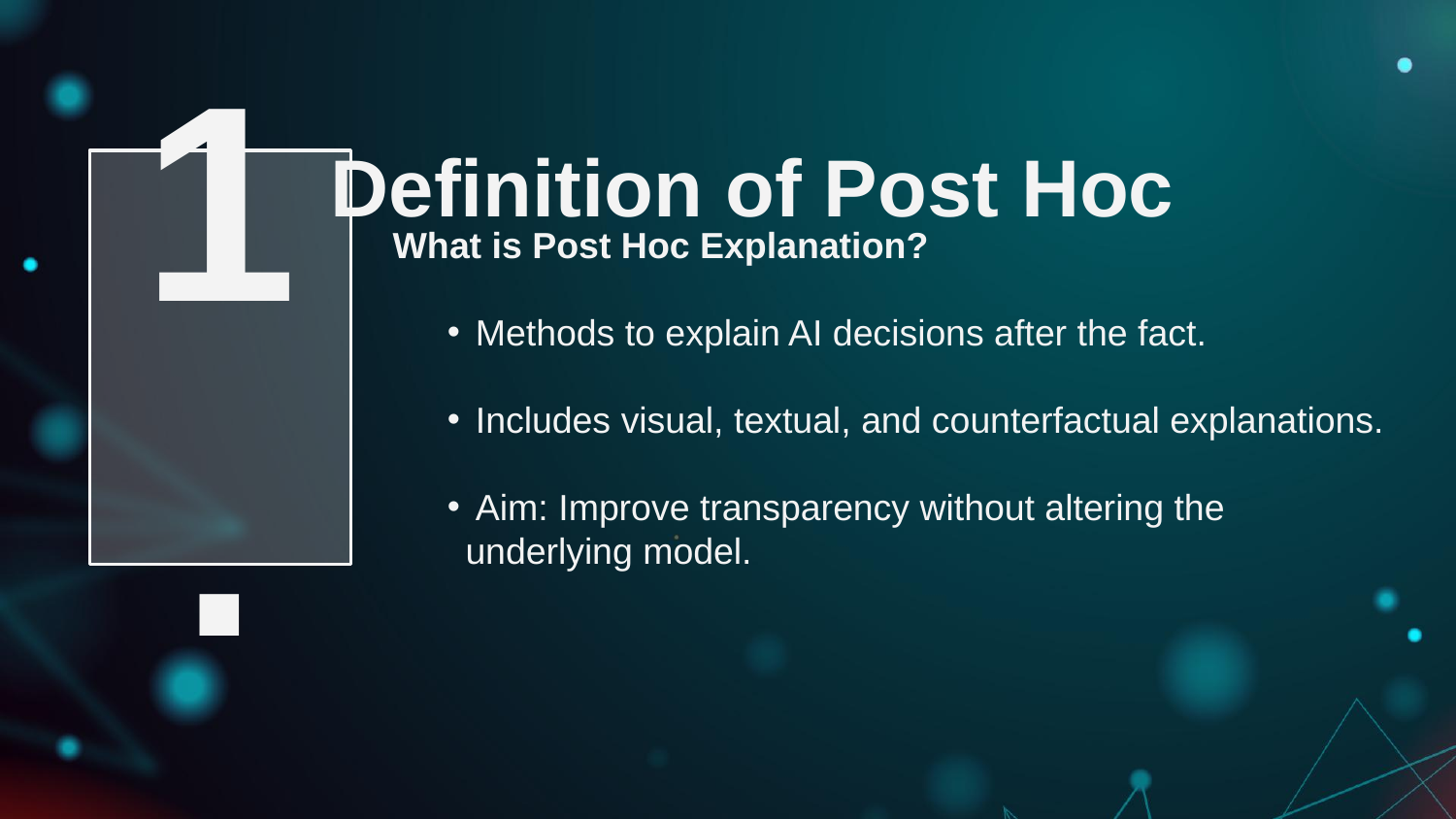

# Definition of Post Hoc
1.
What is Post Hoc Explanation?

 Methods to explain AI decisions after the fact.

 Includes visual, textual, and counterfactual explanations.

 Aim: Improve transparency without altering the underlying model.